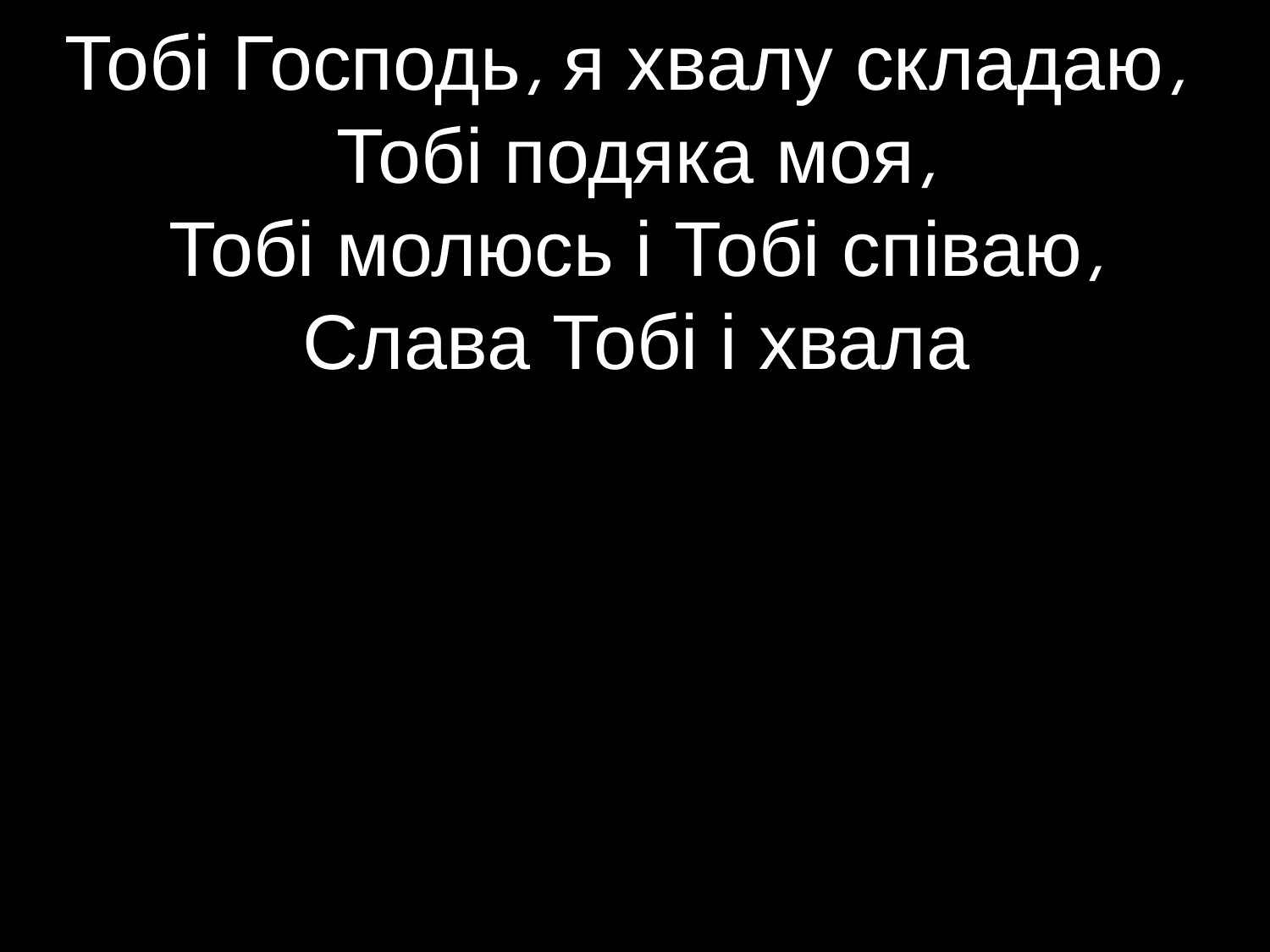

Тобі Господь, я хвалу складаю,
Тобі подяка моя,
Тобі молюсь і Тобі співаю,
Слава Тобі і хвала